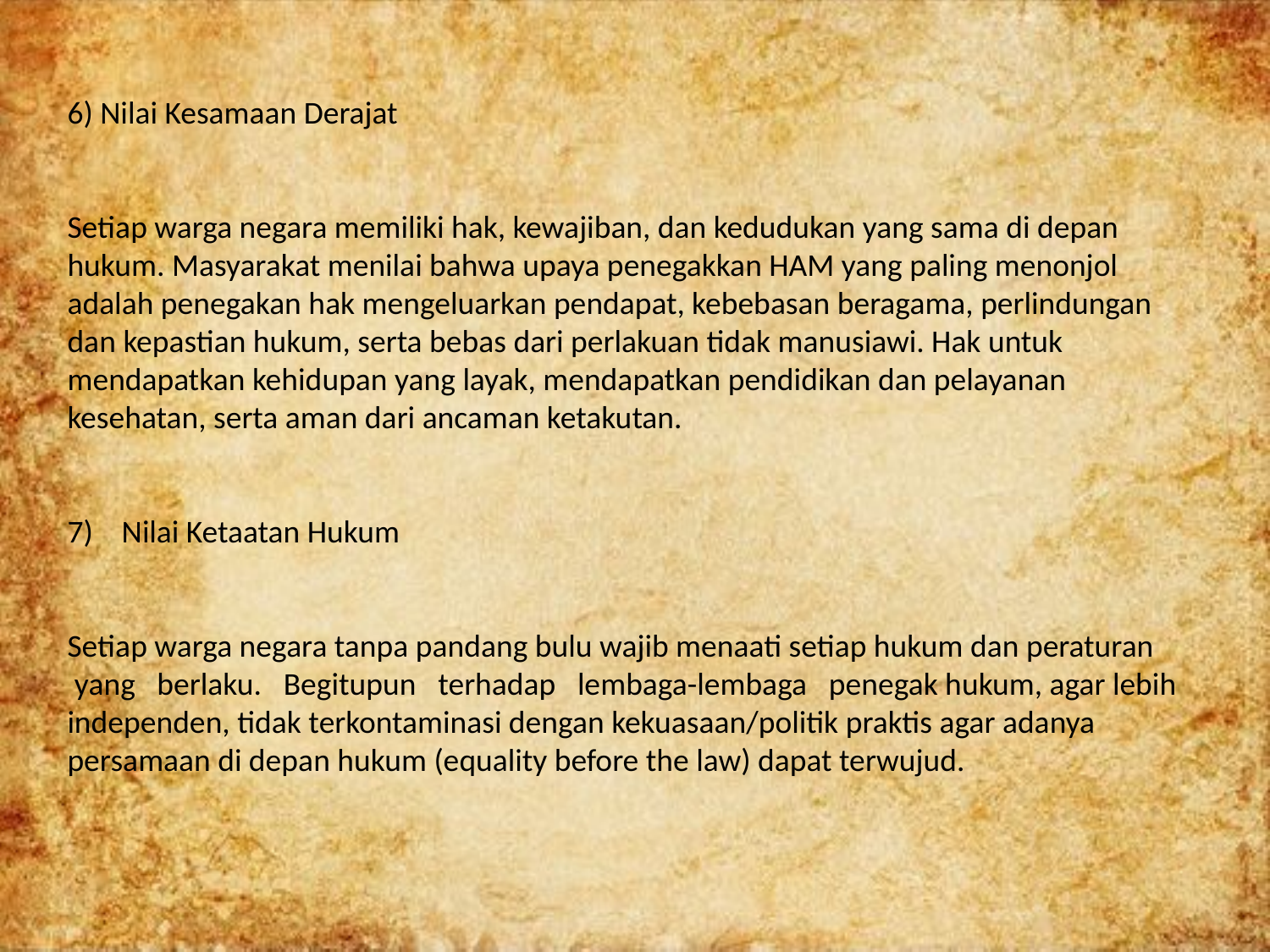

6) Nilai Kesamaan Derajat

Setiap warga negara memiliki hak, kewajiban, dan kedudukan yang sama di depan hukum. Masyarakat menilai bahwa upaya penegakkan HAM yang paling menonjol adalah penegakan hak mengeluarkan pendapat, kebebasan beragama, perlindungan dan kepastian hukum, serta bebas dari perlakuan tidak manusiawi. Hak untuk mendapatkan kehidupan yang layak, mendapatkan pendidikan dan pelayanan kesehatan, serta aman dari ancaman ketakutan.

7)    Nilai Ketaatan Hukum

Setiap warga negara tanpa pandang bulu wajib menaati setiap hukum dan peraturan   yang   berlaku.   Begitupun   terhadap   lembaga-lembaga   penegak hukum, agar lebih independen, tidak terkontaminasi dengan kekuasaan/politik praktis agar adanya persamaan di depan hukum (equality before the law) dapat terwujud.